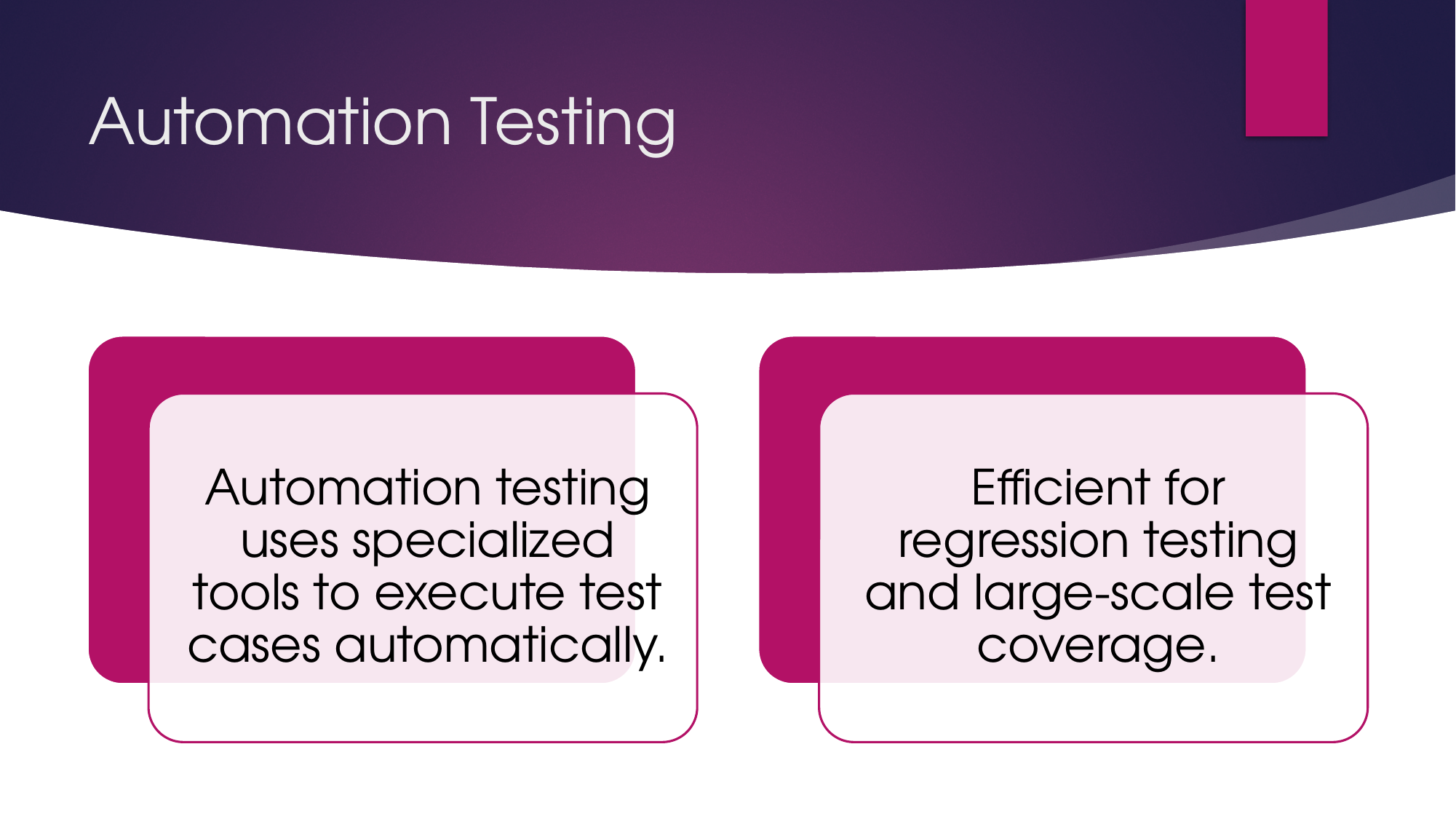

# Automation Testing

Automation testing uses specialized tools to execute test cases automatically.
Efficient for regression testing and large-scale test coverage.